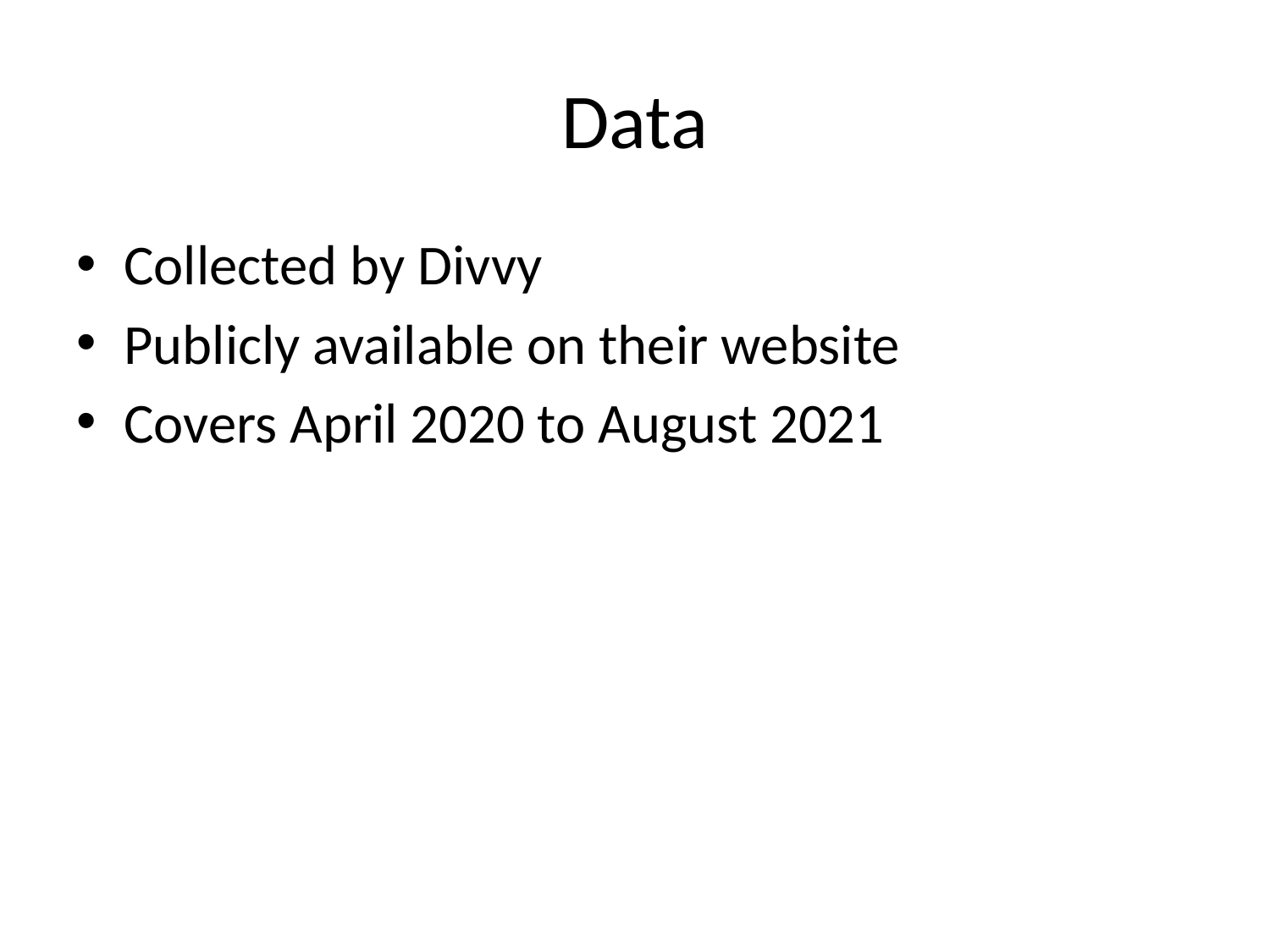

# Data
Collected by Divvy
Publicly available on their website
Covers April 2020 to August 2021